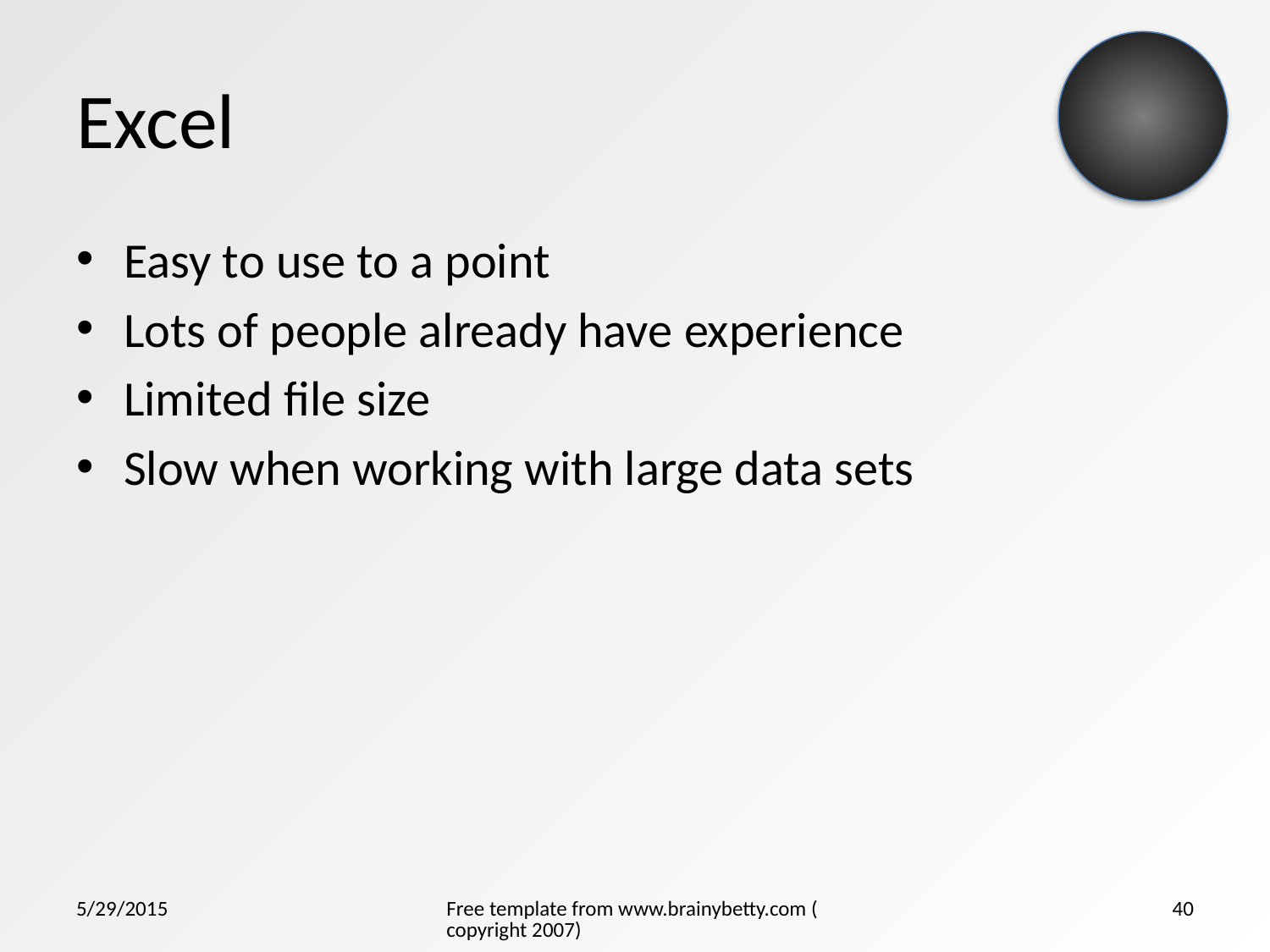

# Excel
Easy to use to a point
Lots of people already have experience
Limited file size
Slow when working with large data sets

5/29/2015
Free template from www.brainybetty.com (copyright 2007)
40